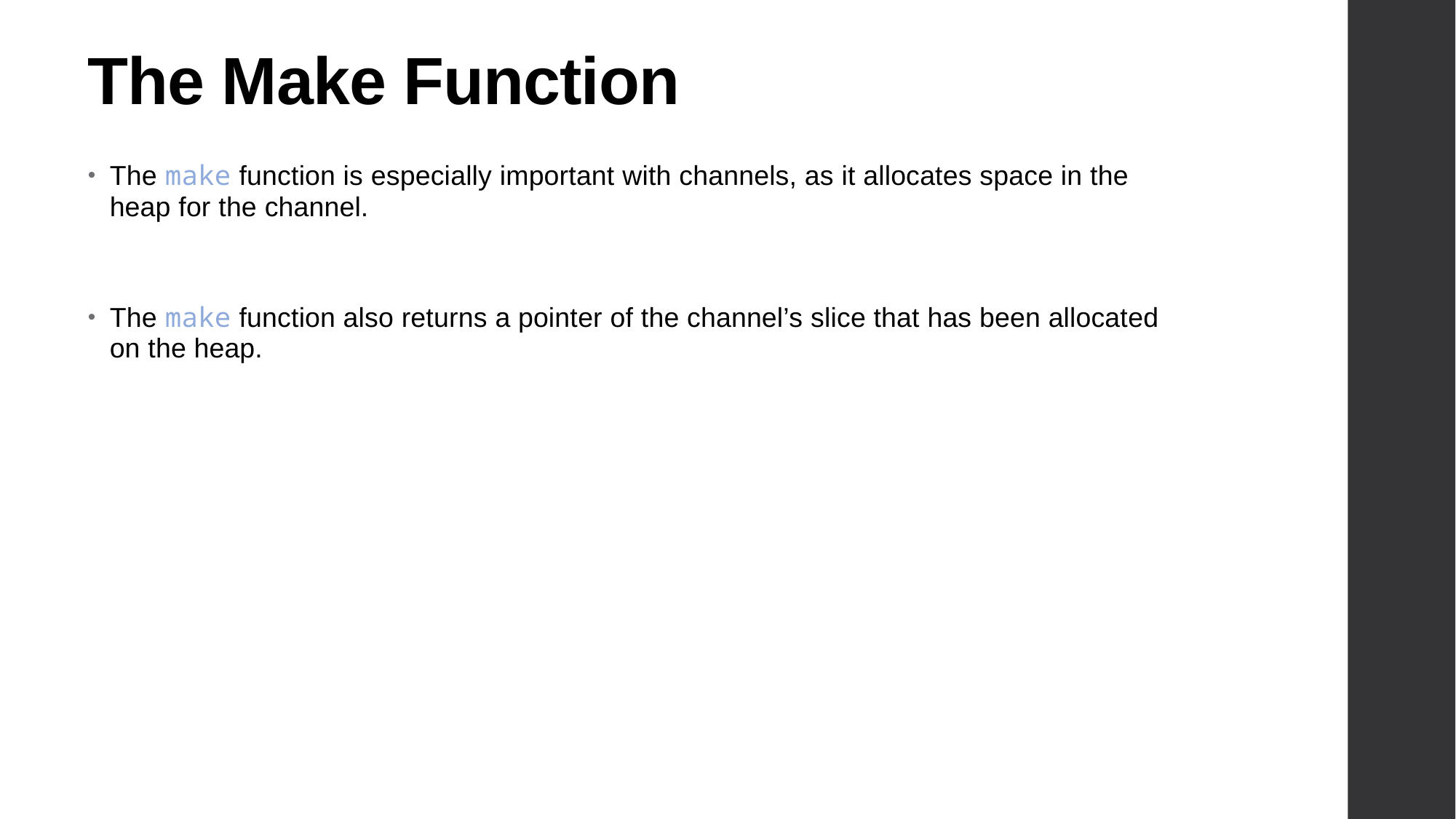

# The Make Function
The make function is especially important with channels, as it allocates space in the heap for the channel.

The make function also returns a pointer of the channel’s slice that has been allocated on the heap.